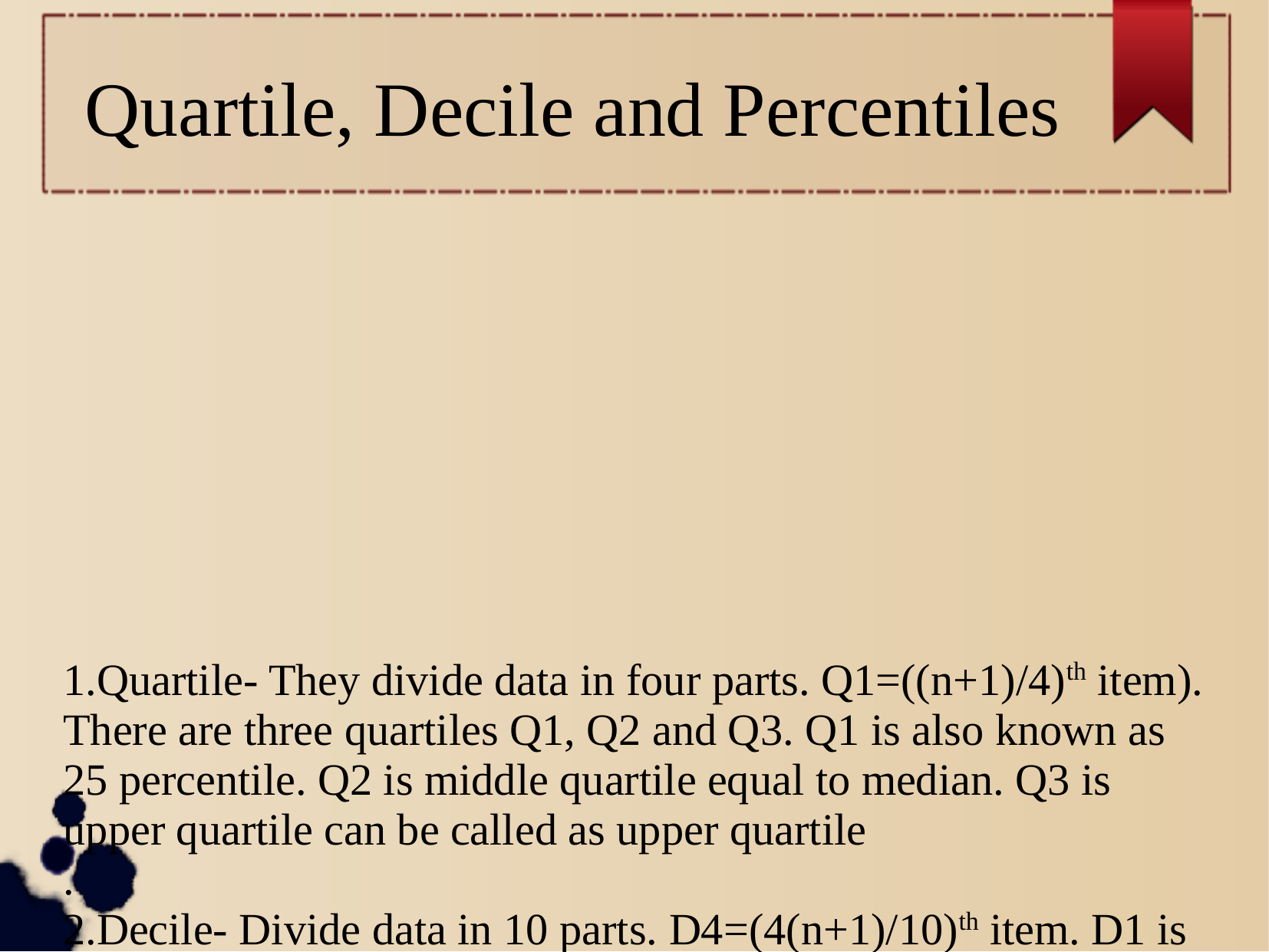

# Quartile, Decile and Percentiles

1.Quartile- They divide data in four parts. Q1=((n+1)/4)th item). There are three quartiles Q1, Q2 and Q3. Q1 is also known as 25 percentile. Q2 is middle quartile equal to median. Q3 is upper quartile can be called as upper quartile
.
2.Decile- Divide data in 10 parts. D4=(4(n+1)/10)th item. D1 is 10 percentile, D2 is 20 percentile and so on.

3.Percentile- Divide data in 100 parts. P78
(78 percentile)=(78(n+1)/100)th  item